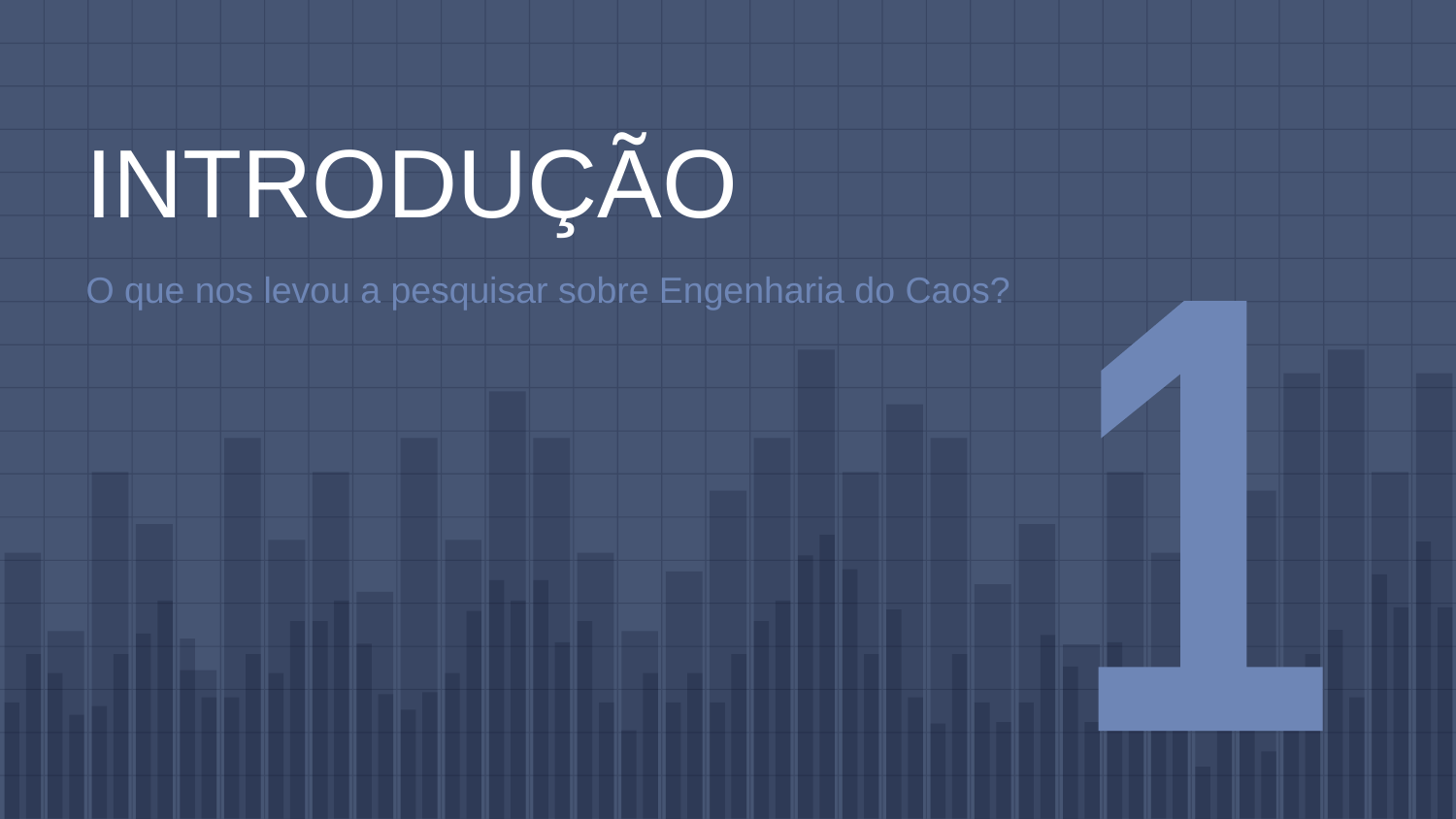

# INTRODUÇÃO
O que nos levou a pesquisar sobre Engenharia do Caos?
1